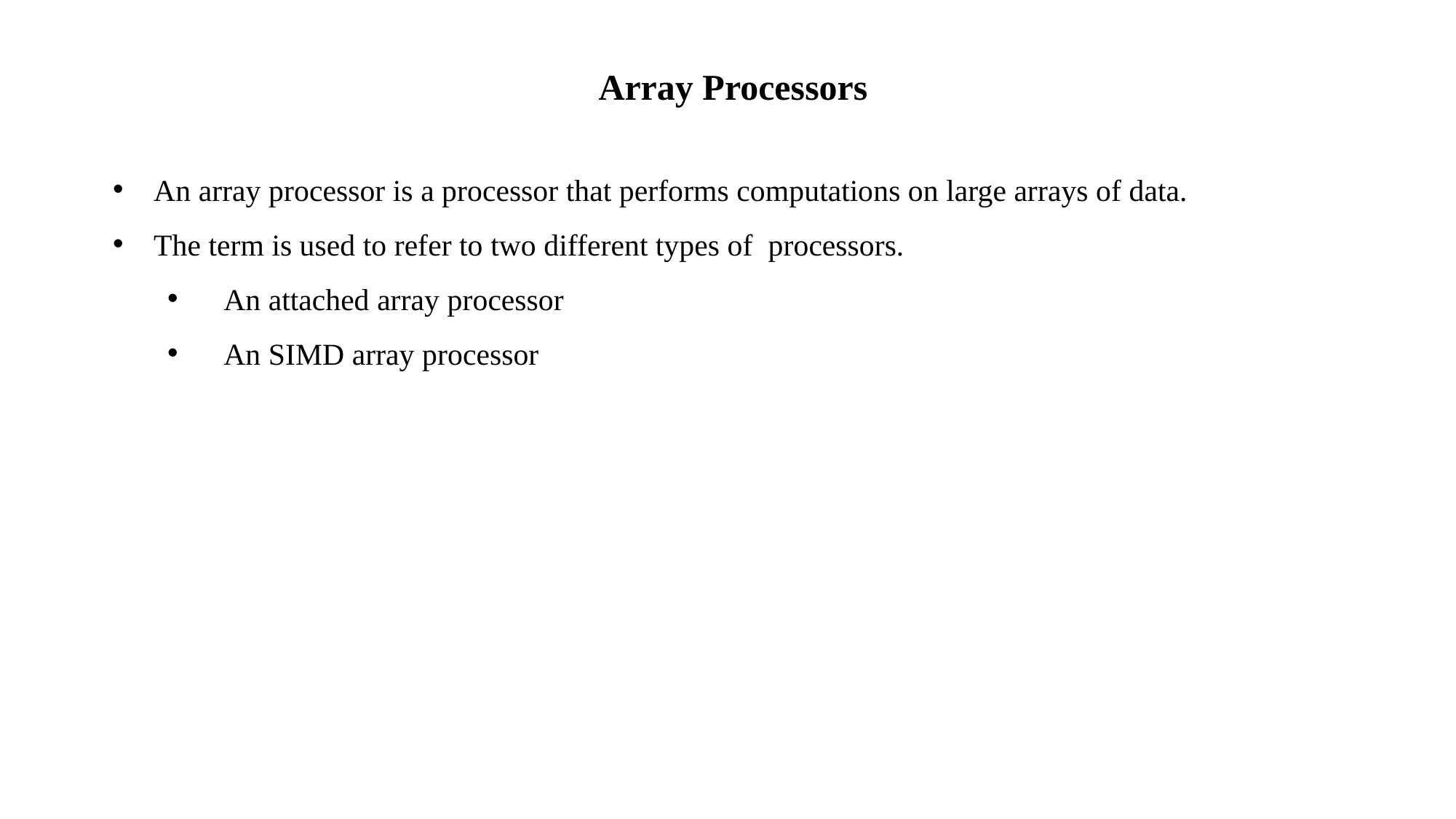

Array Processors
An array processor is a processor that performs computations on large arrays of data.
The term is used to refer to two different types of  processors.
  An attached array processor
  An SIMD array processor